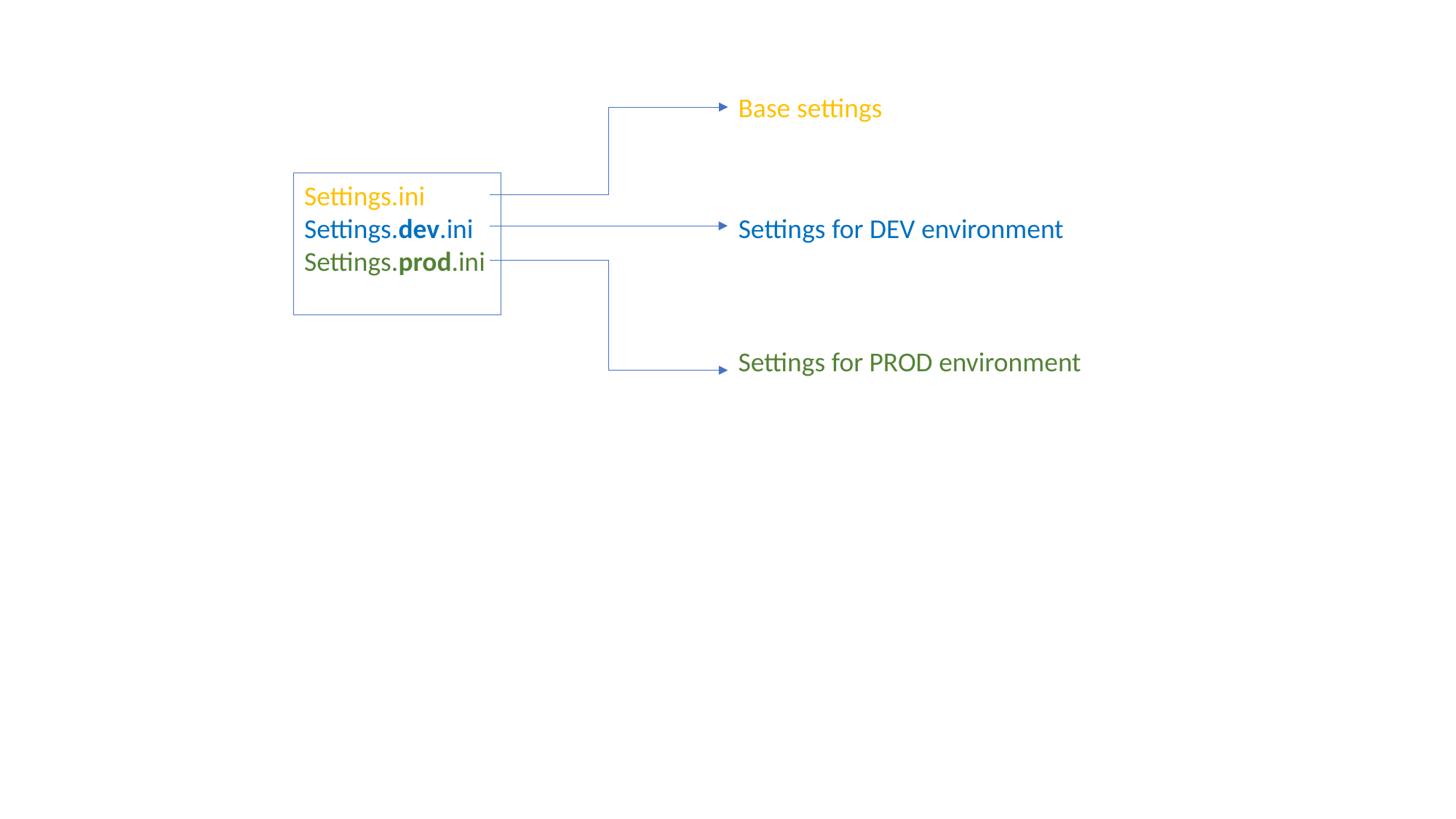

Base settings
Settings.ini
Settings.dev.ini
Settings.prod.ini

Settings for DEV environment
Settings for PROD environment